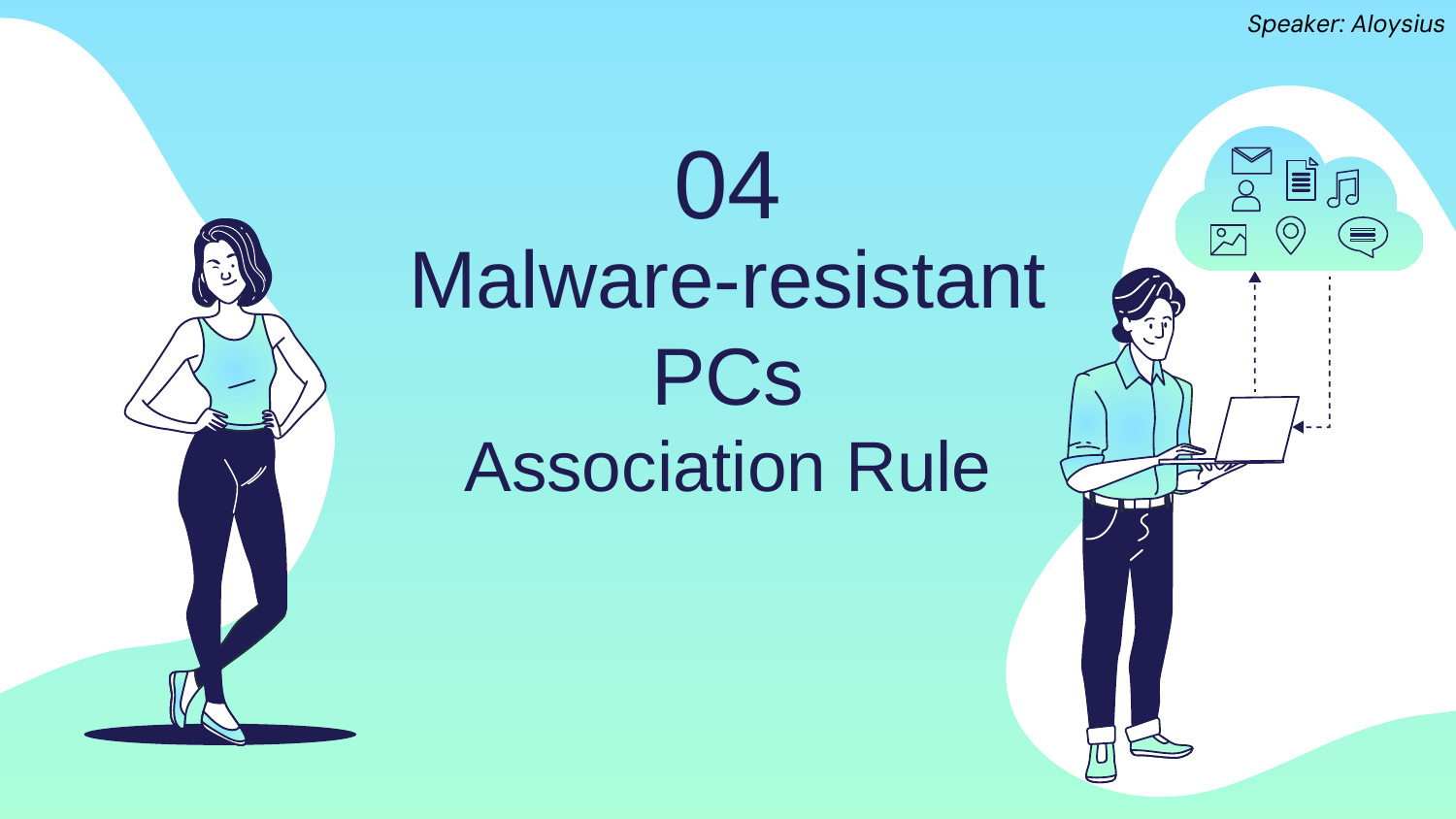

Speaker: Aloysius
04

# Malware-resistant PCs
Association Rule